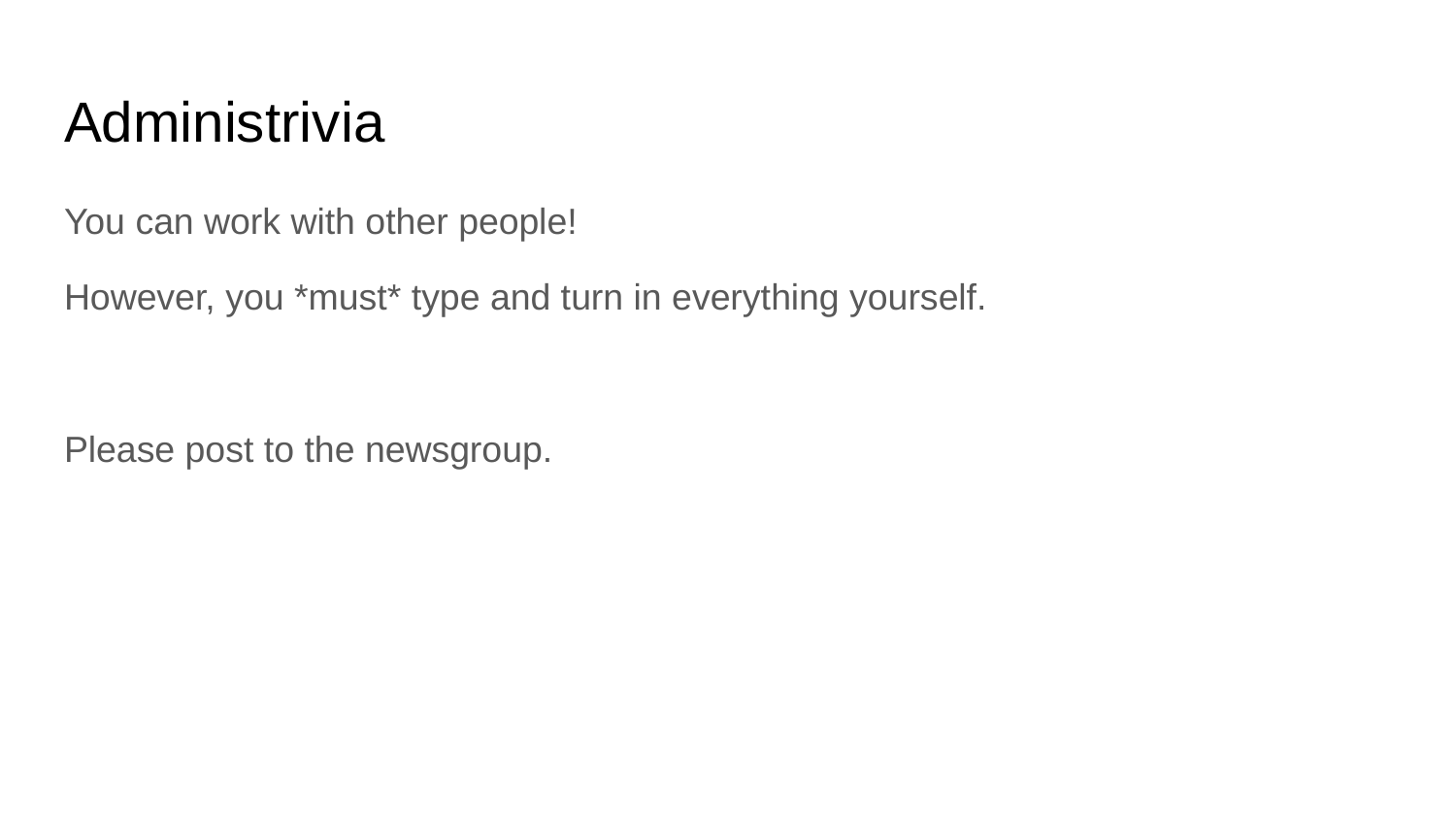

# Administrivia
You can work with other people!
However, you *must* type and turn in everything yourself.

Please post to the newsgroup.